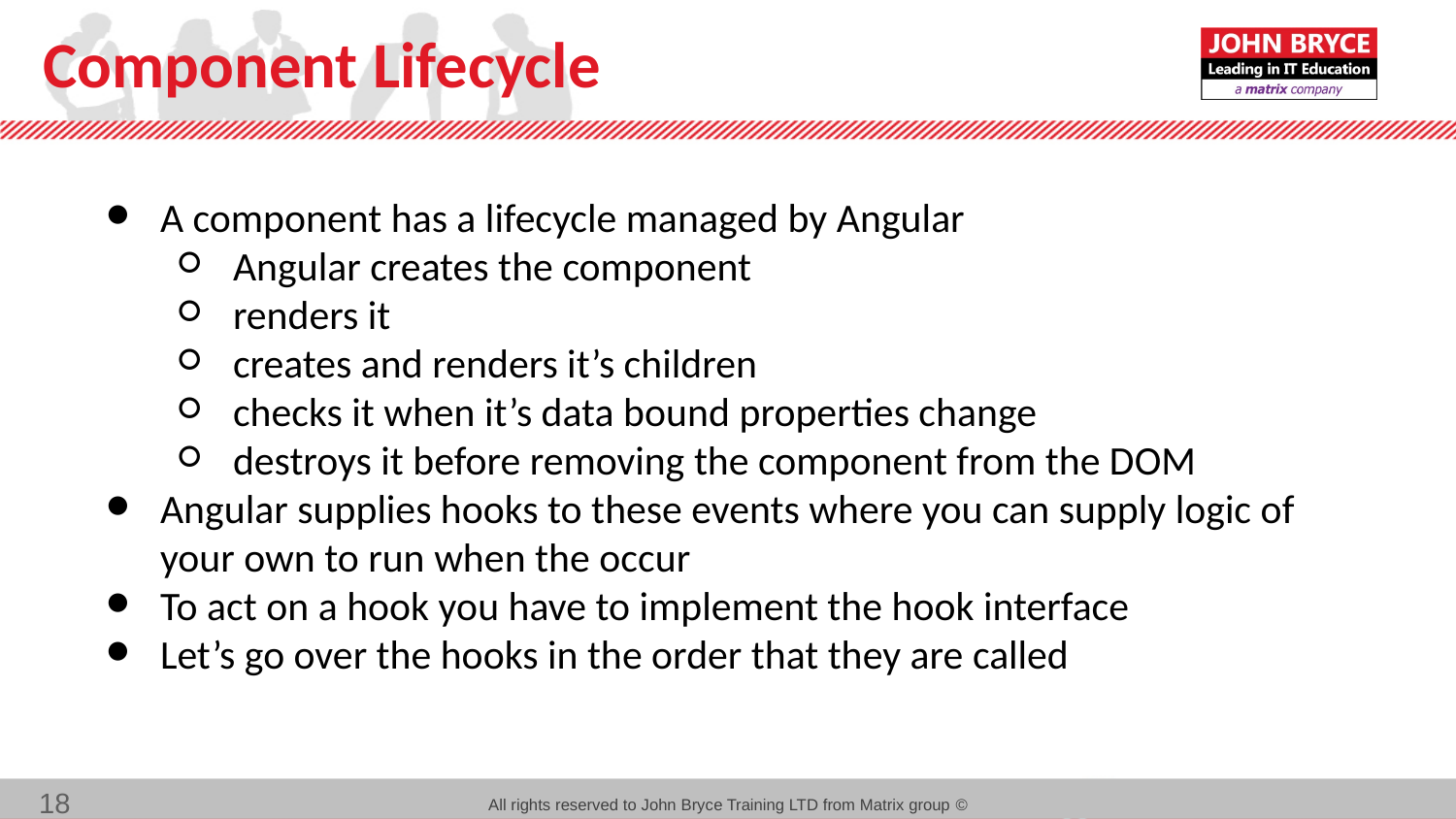

# Component Lifecycle
A component has a lifecycle managed by Angular
Angular creates the component
renders it
creates and renders it’s children
checks it when it’s data bound properties change
destroys it before removing the component from the DOM
Angular supplies hooks to these events where you can supply logic of your own to run when the occur
To act on a hook you have to implement the hook interface
Let’s go over the hooks in the order that they are called